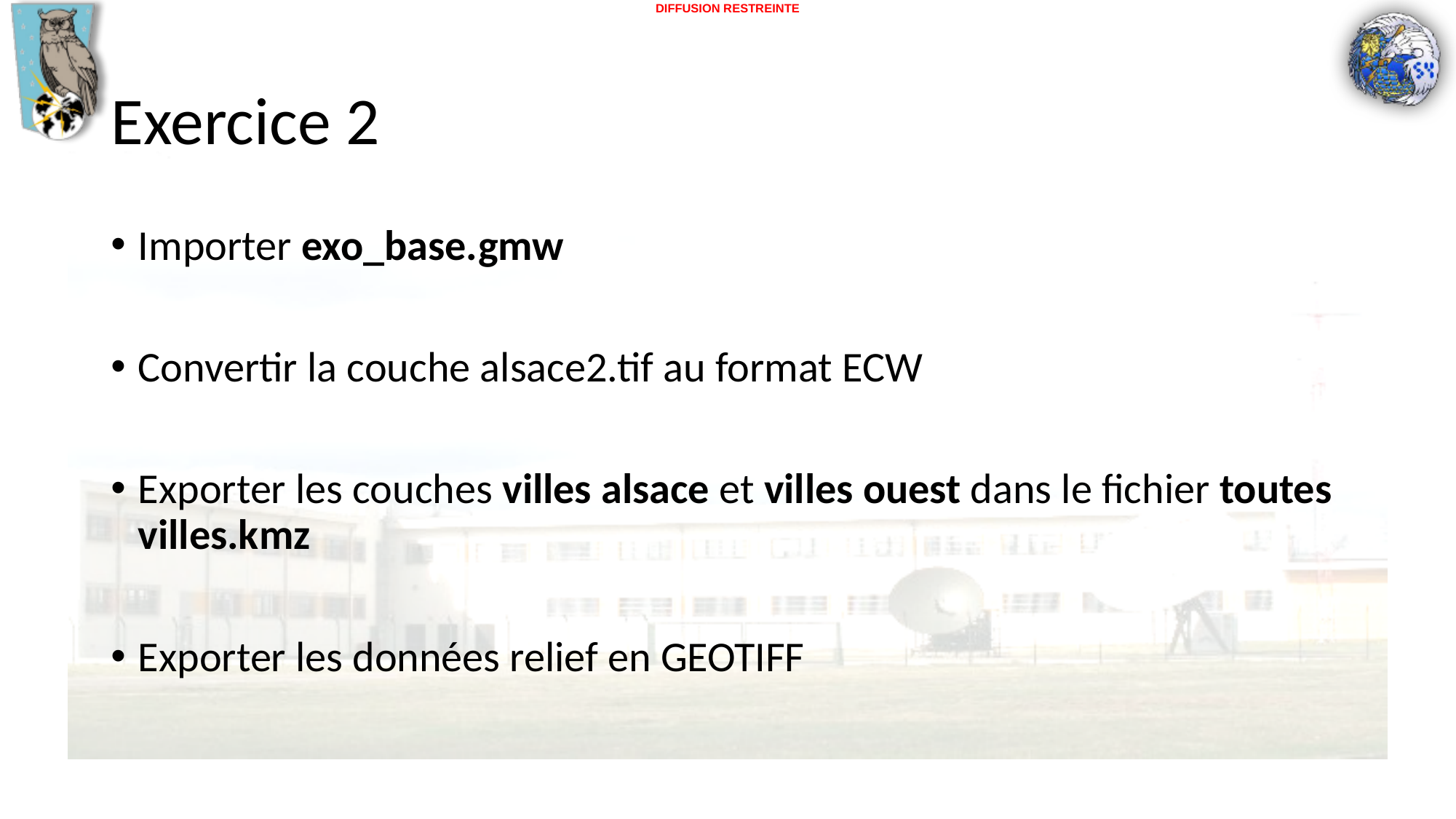

# Exercice 2
Importer exo_base.gmw

Convertir la couche alsace2.tif au format ECW

Exporter les couches villes alsace et villes ouest dans le fichier toutes villes.kmz

Exporter les données relief en GEOTIFF